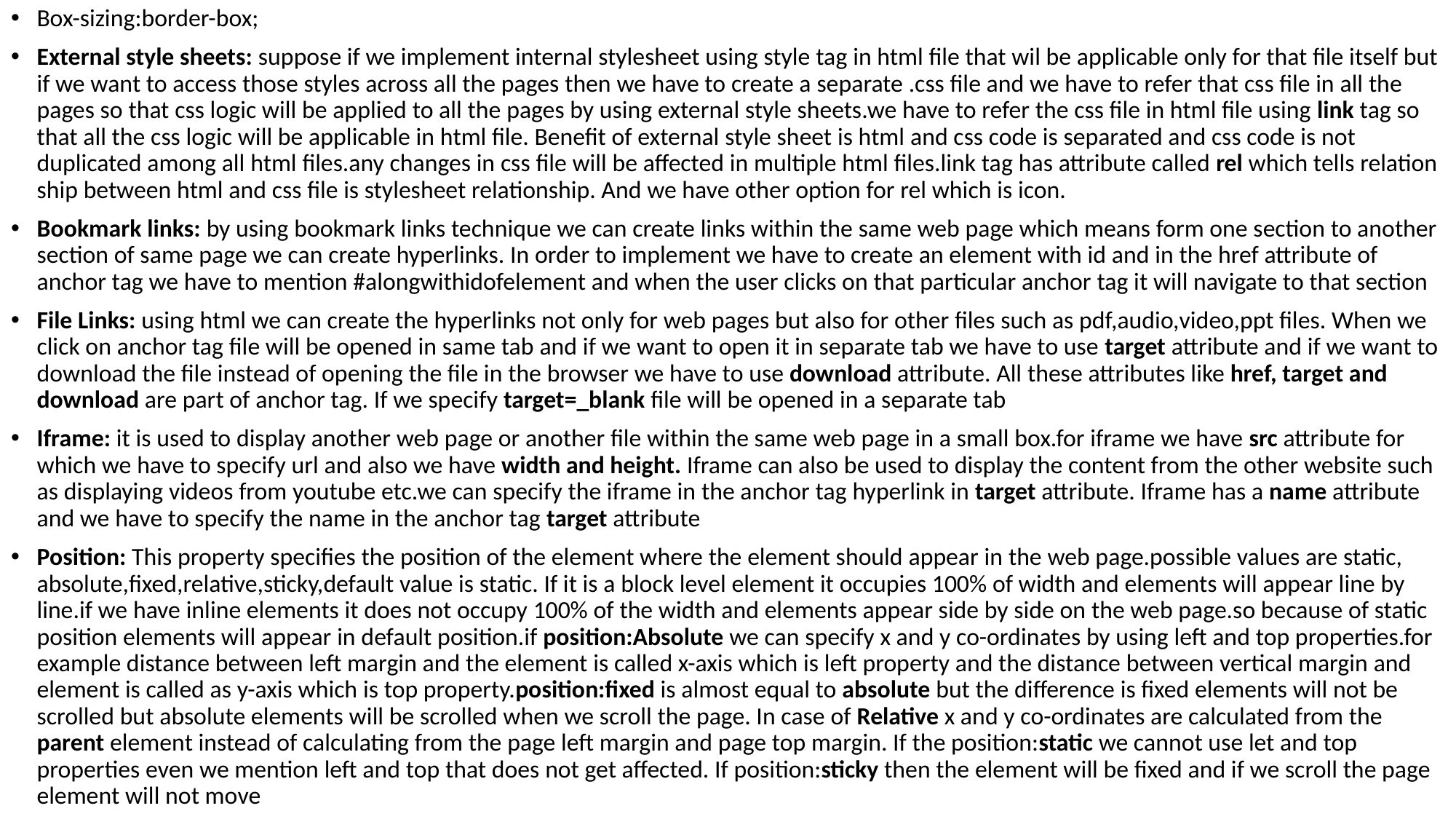

Box-sizing:border-box;
External style sheets: suppose if we implement internal stylesheet using style tag in html file that wil be applicable only for that file itself but if we want to access those styles across all the pages then we have to create a separate .css file and we have to refer that css file in all the pages so that css logic will be applied to all the pages by using external style sheets.we have to refer the css file in html file using link tag so that all the css logic will be applicable in html file. Benefit of external style sheet is html and css code is separated and css code is not duplicated among all html files.any changes in css file will be affected in multiple html files.link tag has attribute called rel which tells relation ship between html and css file is stylesheet relationship. And we have other option for rel which is icon.
Bookmark links: by using bookmark links technique we can create links within the same web page which means form one section to another section of same page we can create hyperlinks. In order to implement we have to create an element with id and in the href attribute of anchor tag we have to mention #alongwithidofelement and when the user clicks on that particular anchor tag it will navigate to that section
File Links: using html we can create the hyperlinks not only for web pages but also for other files such as pdf,audio,video,ppt files. When we click on anchor tag file will be opened in same tab and if we want to open it in separate tab we have to use target attribute and if we want to download the file instead of opening the file in the browser we have to use download attribute. All these attributes like href, target and download are part of anchor tag. If we specify target=_blank file will be opened in a separate tab
Iframe: it is used to display another web page or another file within the same web page in a small box.for iframe we have src attribute for which we have to specify url and also we have width and height. Iframe can also be used to display the content from the other website such as displaying videos from youtube etc.we can specify the iframe in the anchor tag hyperlink in target attribute. Iframe has a name attribute and we have to specify the name in the anchor tag target attribute
Position: This property specifies the position of the element where the element should appear in the web page.possible values are static, absolute,fixed,relative,sticky,default value is static. If it is a block level element it occupies 100% of width and elements will appear line by line.if we have inline elements it does not occupy 100% of the width and elements appear side by side on the web page.so because of static position elements will appear in default position.if position:Absolute we can specify x and y co-ordinates by using left and top properties.for example distance between left margin and the element is called x-axis which is left property and the distance between vertical margin and element is called as y-axis which is top property.position:fixed is almost equal to absolute but the difference is fixed elements will not be scrolled but absolute elements will be scrolled when we scroll the page. In case of Relative x and y co-ordinates are calculated from the parent element instead of calculating from the page left margin and page top margin. If the position:static we cannot use let and top properties even we mention left and top that does not get affected. If position:sticky then the element will be fixed and if we scroll the page element will not move